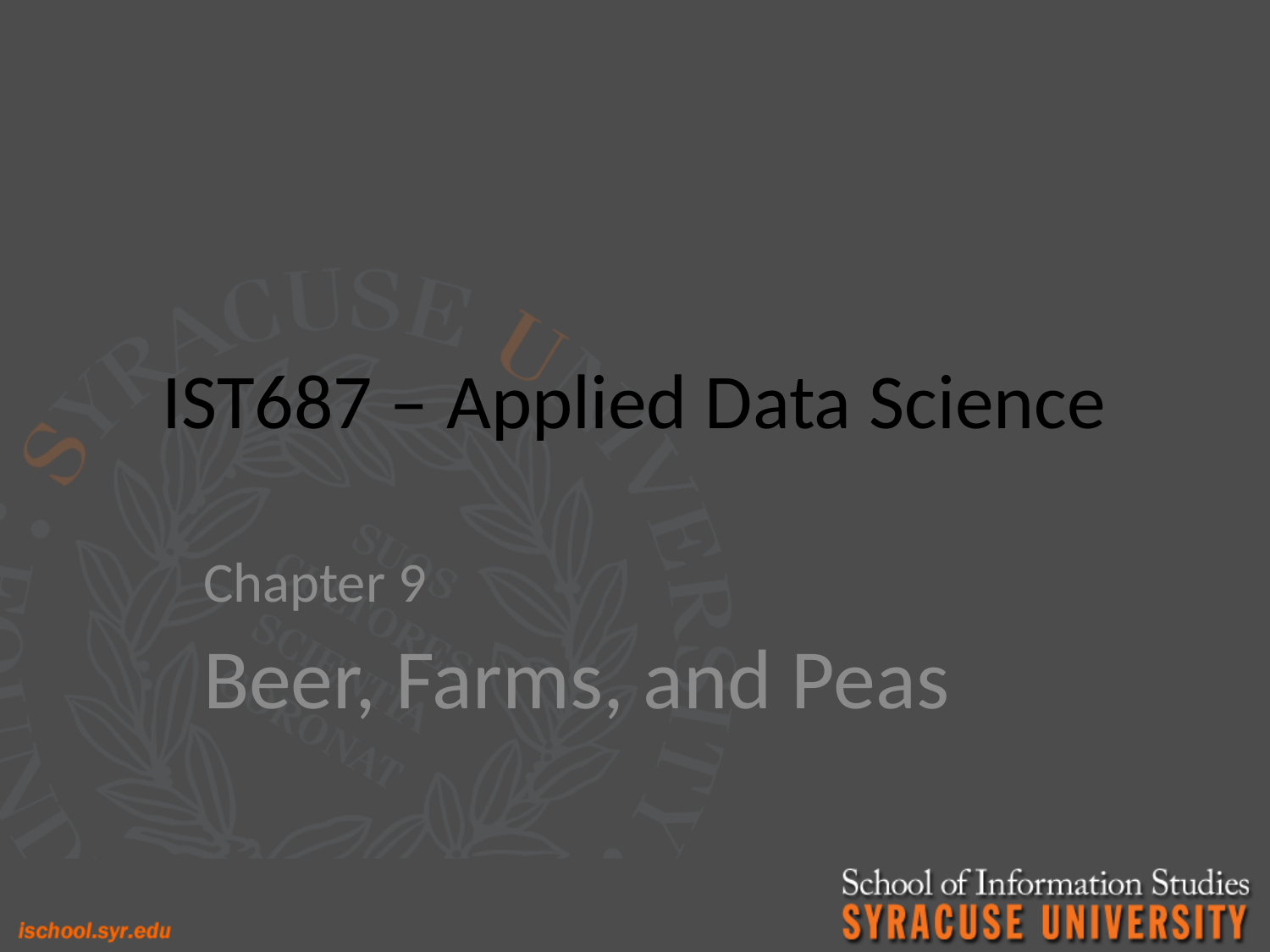

# IST687 – Applied Data Science
Chapter 9
Beer, Farms, and Peas